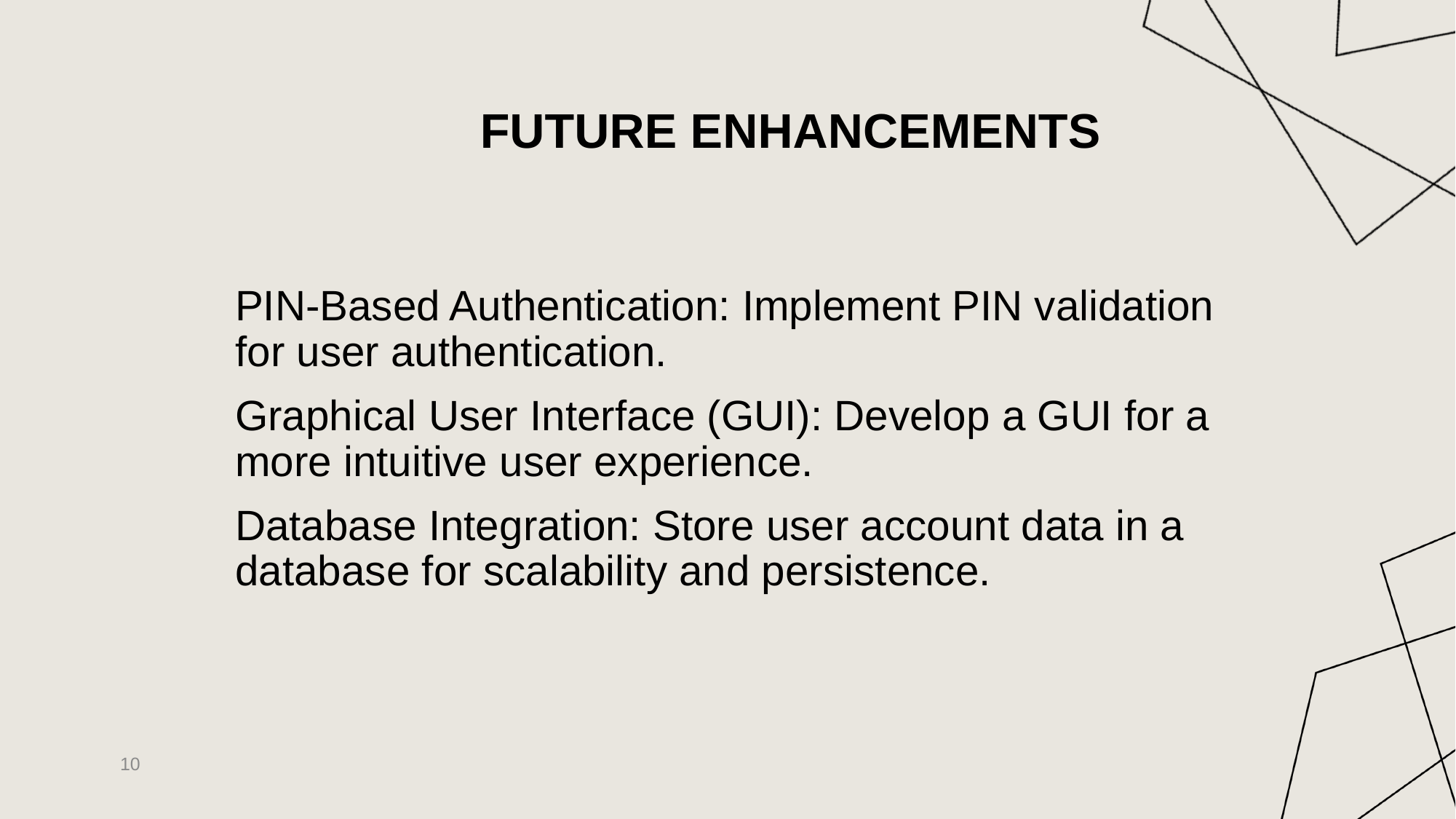

# FUTURE ENHANCEMENTS

PIN-Based Authentication: Implement PIN validation for user authentication.
Graphical User Interface (GUI): Develop a GUI for a more intuitive user experience.
Database Integration: Store user account data in a database for scalability and persistence.

10